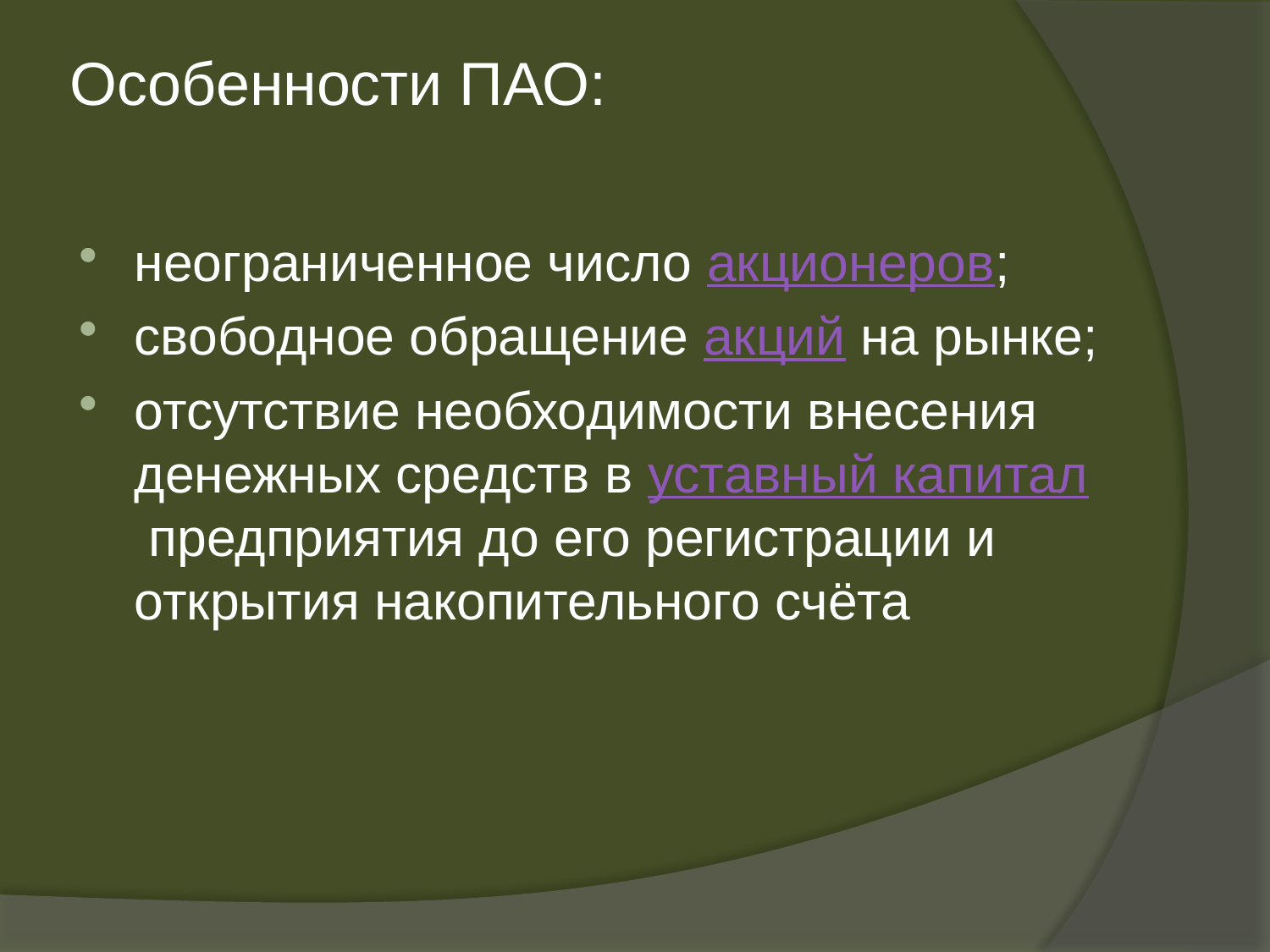

# Особенности ПАО:
неограниченное число акционеров;
свободное обращение акций на рынке;
отсутствие необходимости внесения денежных средств в уставный капитал предприятия до его регистрации и открытия накопительного счёта